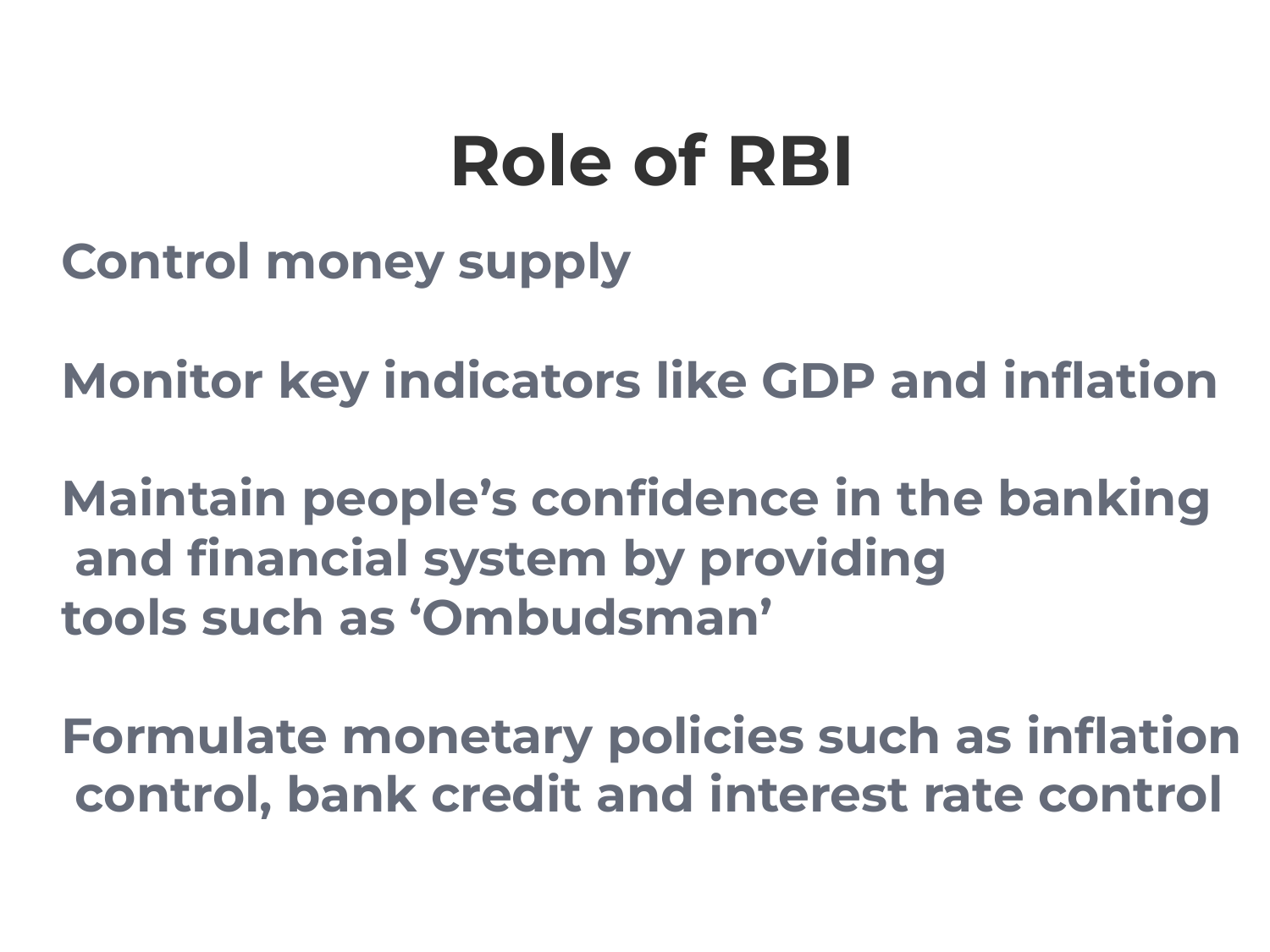

Role of RBI

Control money supply

Monitor key indicators like GDP and inflation

Maintain people’s confidence in the banking
 and financial system by providing
tools such as ‘Ombudsman’

Formulate monetary policies such as inflation
 control, bank credit and interest rate control